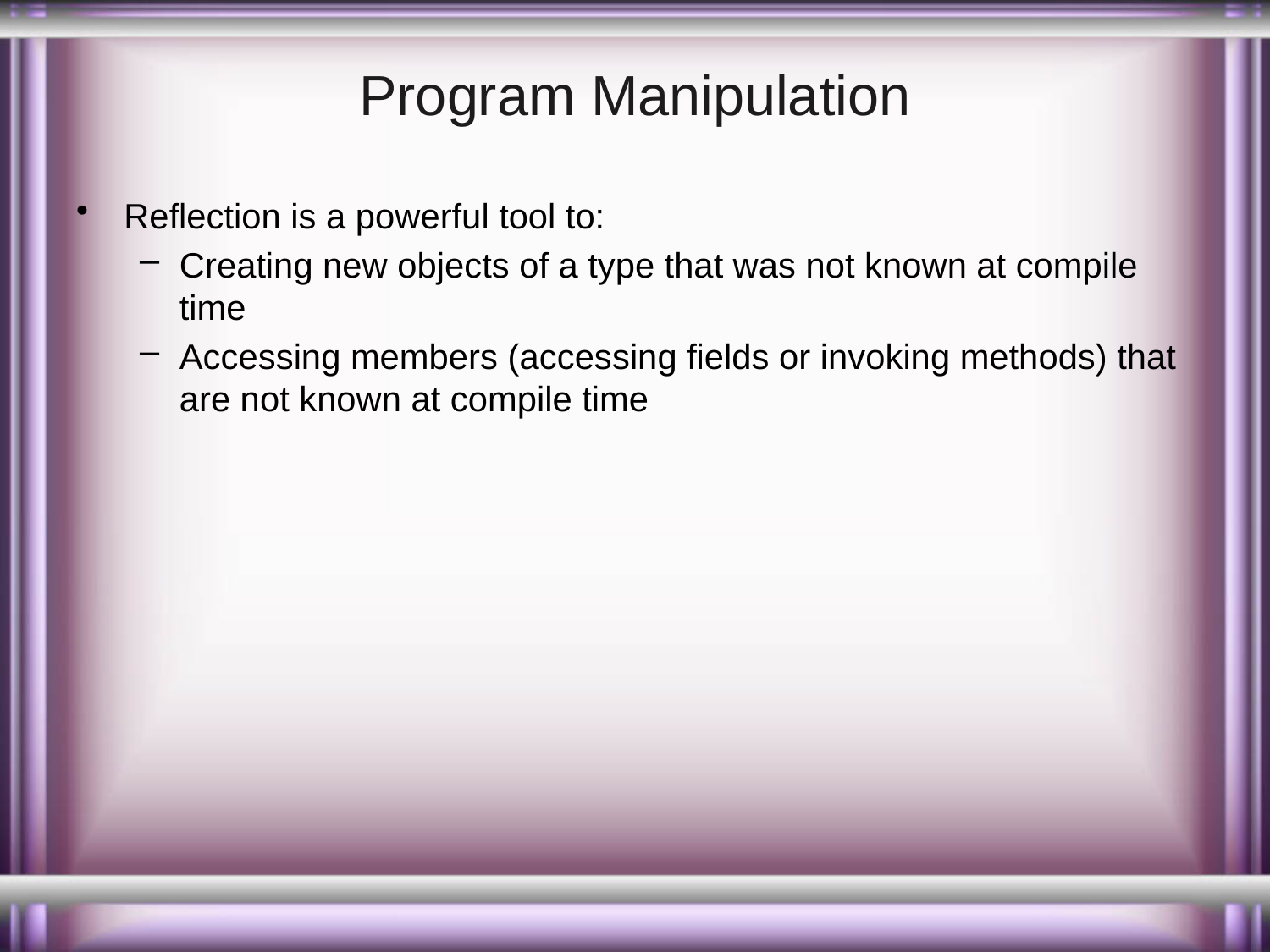

# Program Manipulation

Reflection is a powerful tool to:
Creating new objects of a type that was not known at compile time
Accessing members (accessing fields or invoking methods) that are not known at compile time